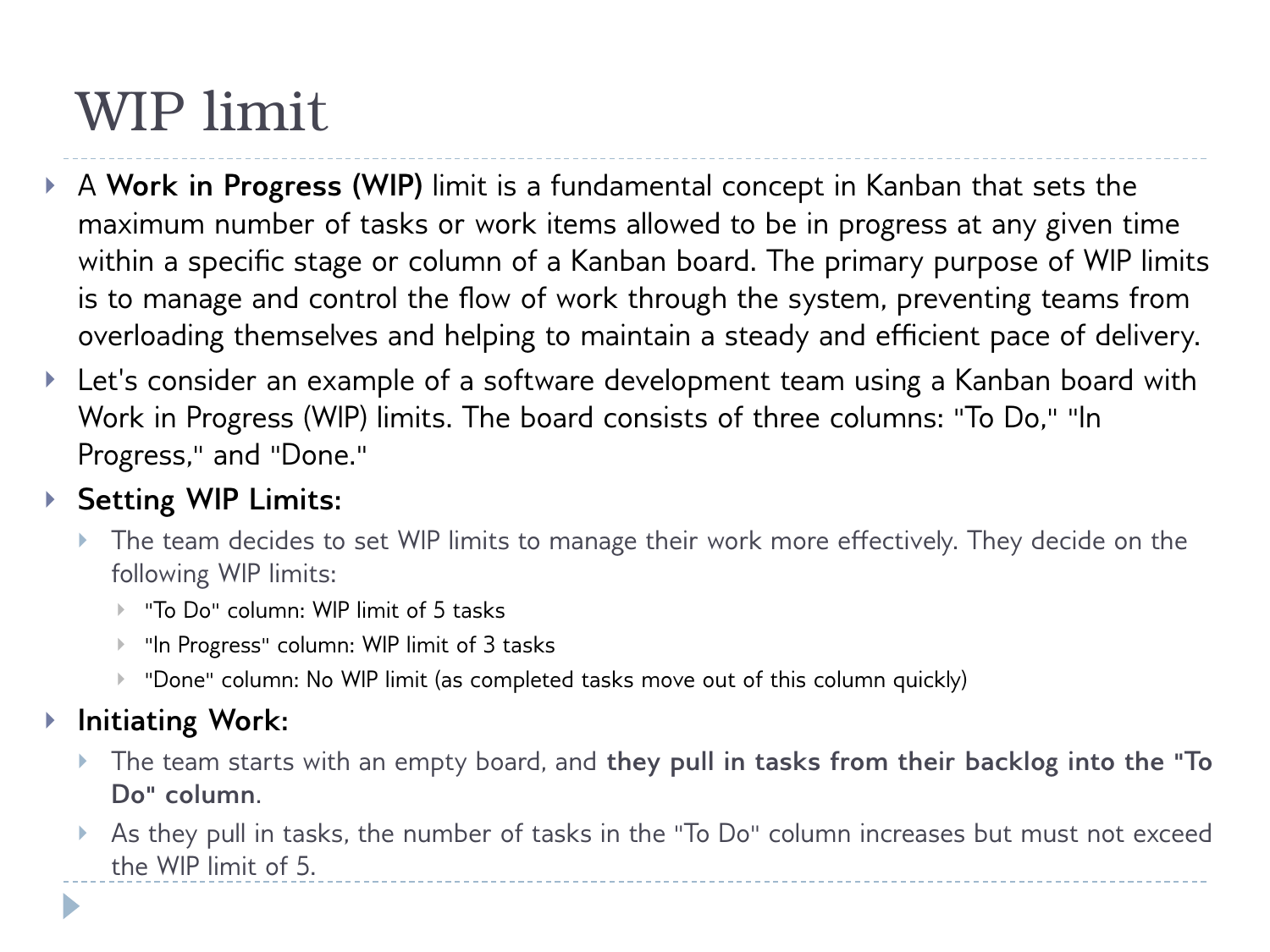

# WIP limit
A Work in Progress (WIP) limit is a fundamental concept in Kanban that sets the maximum number of tasks or work items allowed to be in progress at any given time within a specific stage or column of a Kanban board. The primary purpose of WIP limits is to manage and control the flow of work through the system, preventing teams from overloading themselves and helping to maintain a steady and efficient pace of delivery.
Let's consider an example of a software development team using a Kanban board with Work in Progress (WIP) limits. The board consists of three columns: "To Do," "In Progress," and "Done."
Setting WIP Limits:
The team decides to set WIP limits to manage their work more effectively. They decide on the following WIP limits:
"To Do" column: WIP limit of 5 tasks
"In Progress" column: WIP limit of 3 tasks
"Done" column: No WIP limit (as completed tasks move out of this column quickly)
Initiating Work:
The team starts with an empty board, and they pull in tasks from their backlog into the "To Do" column.
As they pull in tasks, the number of tasks in the "To Do" column increases but must not exceed the WIP limit of 5.